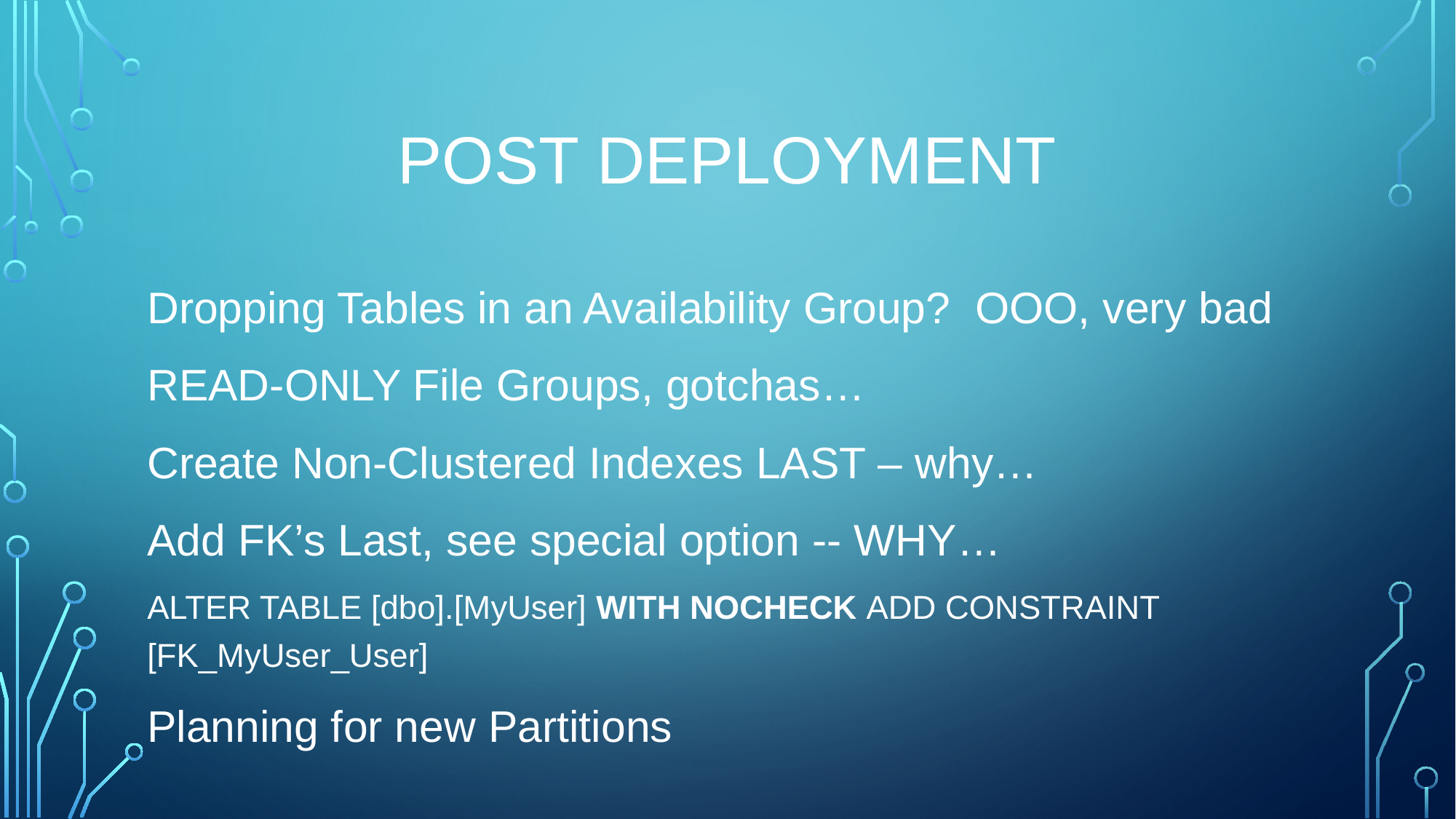

# Post deployment
Dropping Tables in an Availability Group?  OOO, very bad
READ-ONLY File Groups, gotchas…
Create Non-Clustered Indexes LAST – why…
Add FK’s Last, see special option -- WHY…
ALTER TABLE [dbo].[MyUser] WITH NOCHECK ADD CONSTRAINT [FK_MyUser_User]
Planning for new Partitions